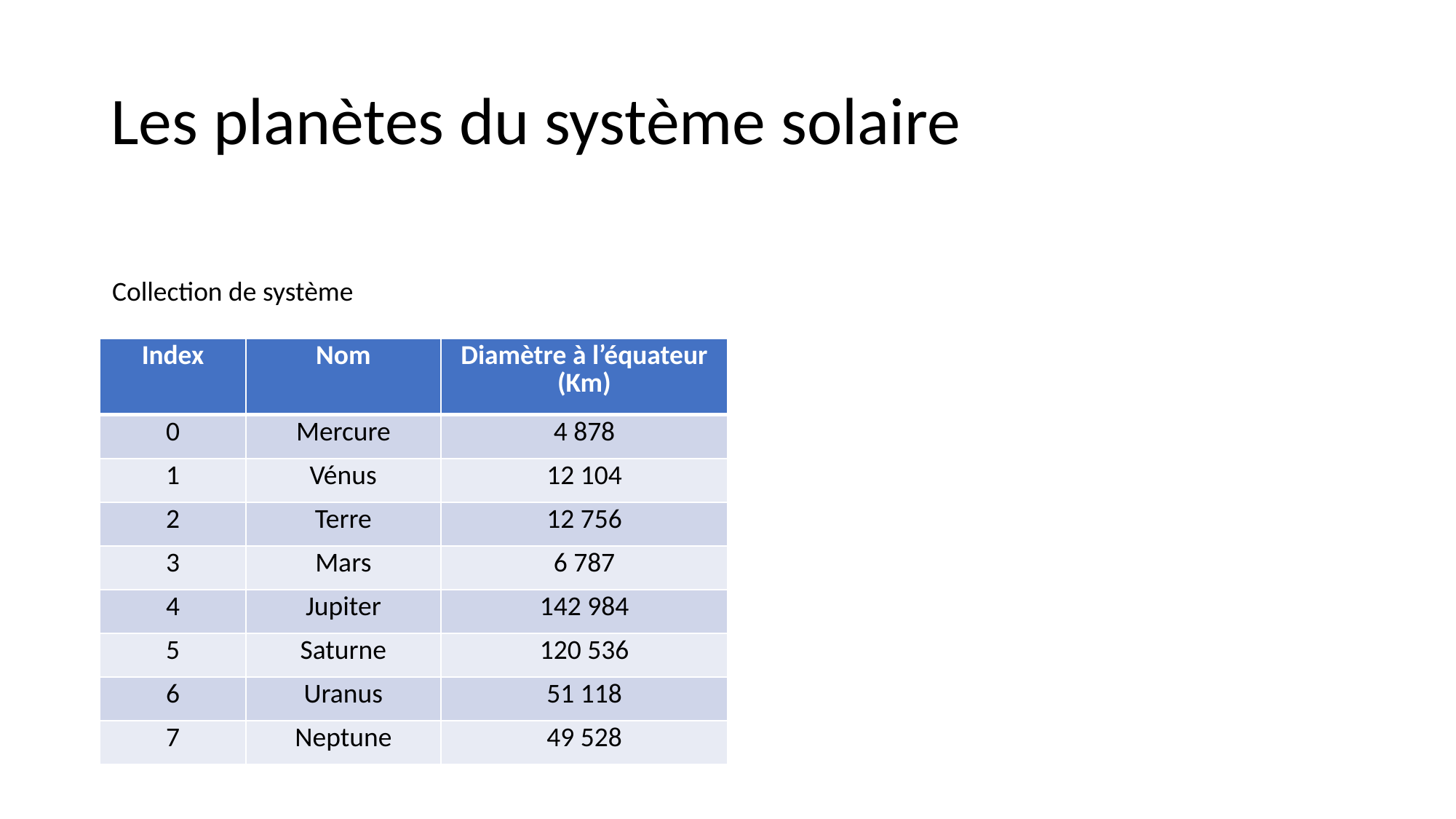

# Les planètes du système solaire
Collection de système
| Index | Nom | Diamètre à l’équateur (Km) |
| --- | --- | --- |
| 0 | Mercure | 4 878 |
| 1 | Vénus | 12 104 |
| 2 | Terre | 12 756 |
| 3 | Mars | 6 787 |
| 4 | Jupiter | 142 984 |
| 5 | Saturne | 120 536 |
| 6 | Uranus | 51 118 |
| 7 | Neptune | 49 528 |